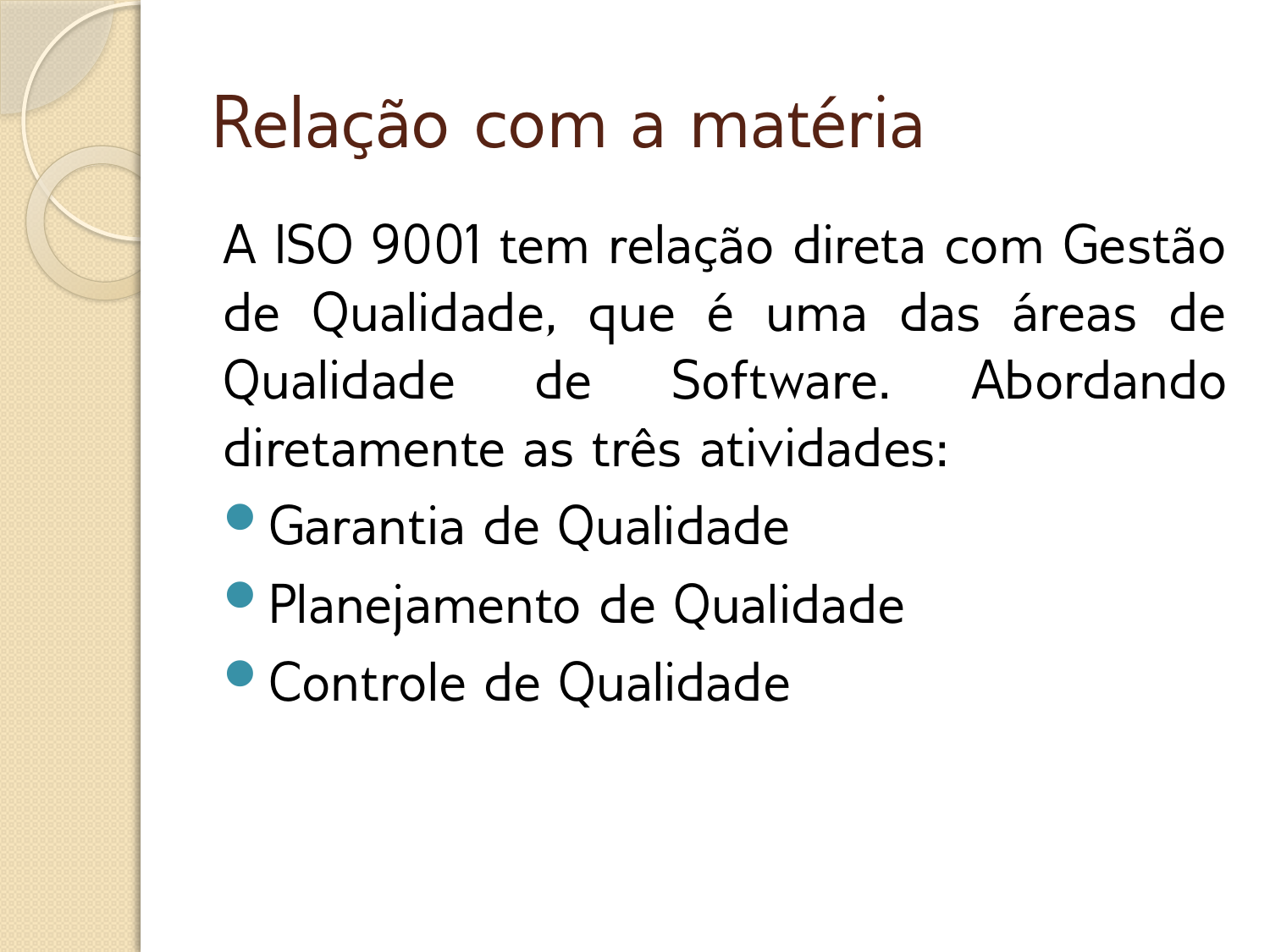

# Relação com a matéria
A ISO 9001 tem relação direta com Gestão de Qualidade, que é uma das áreas de Qualidade de Software. Abordando diretamente as três atividades:
Garantia de Qualidade
Planejamento de Qualidade
Controle de Qualidade